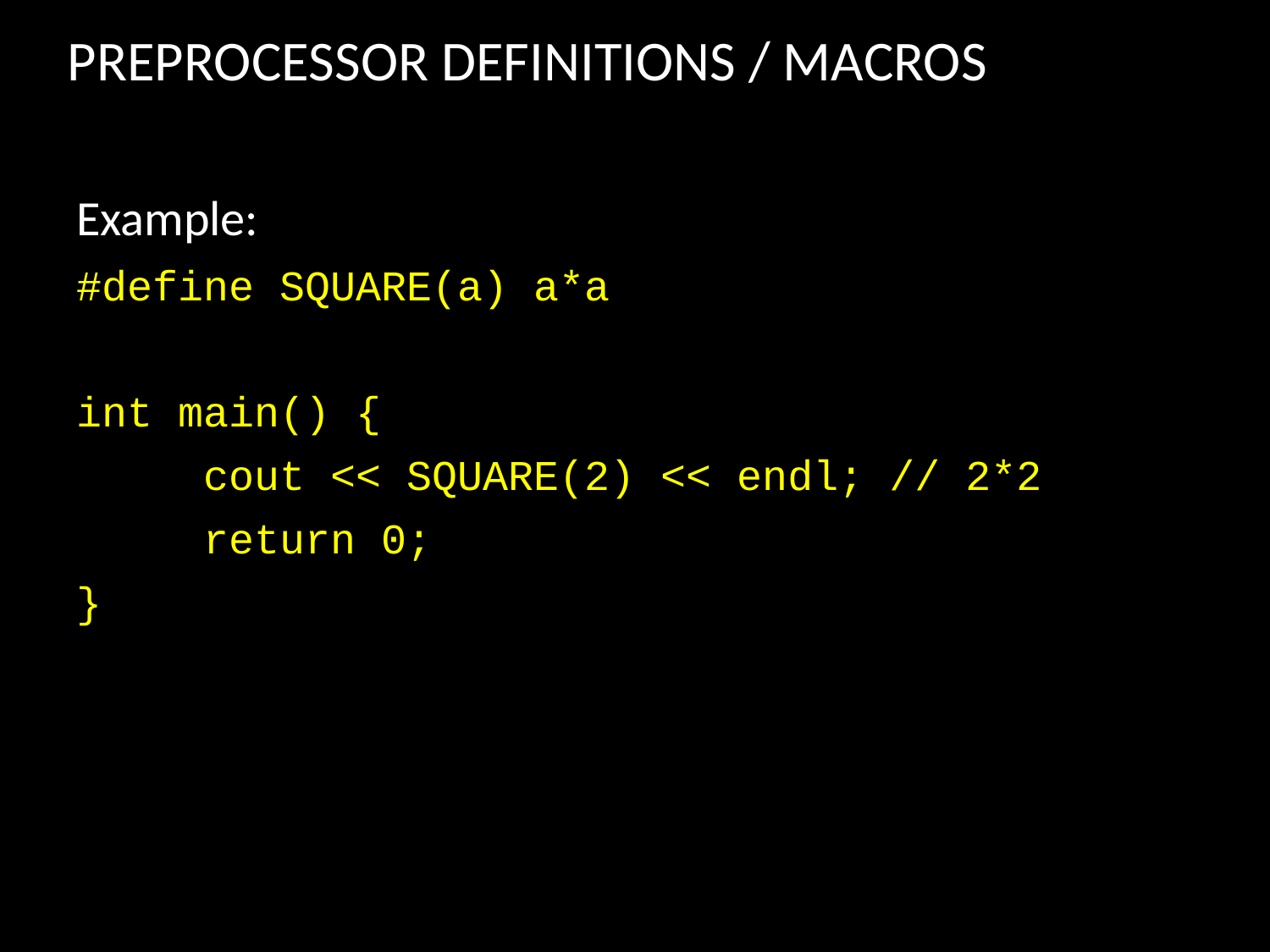

# PREPROCESSOR DEFINITIONS / MACROS

Example:
#define SQUARE(a) a*a

int main() {
	cout << SQUARE(2) << endl; // 2*2
	return 0;
}